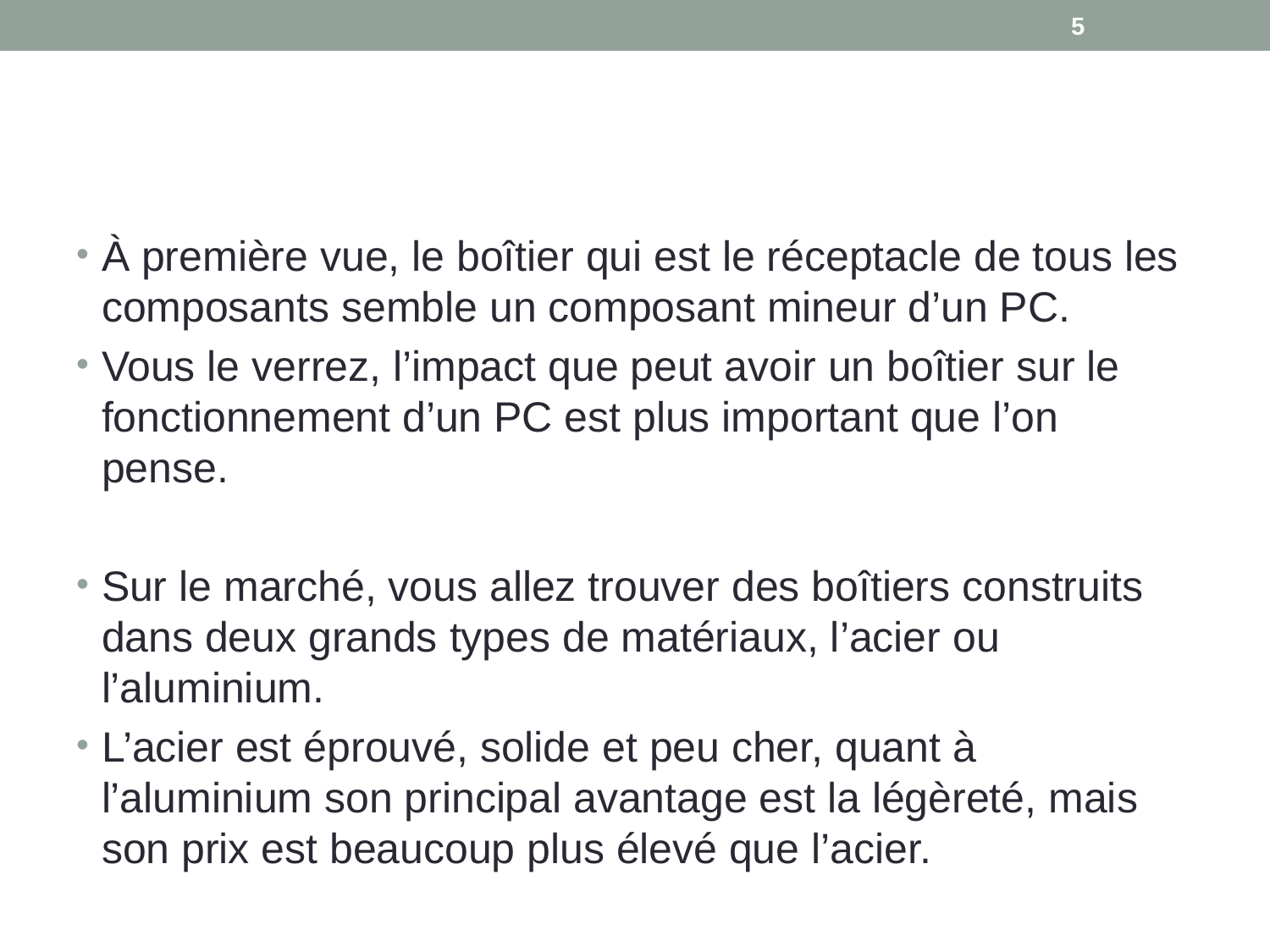

5
#
À première vue, le boîtier qui est le réceptacle de tous les composants semble un composant mineur d’un PC.
Vous le verrez, l’impact que peut avoir un boîtier sur le fonctionnement d’un PC est plus important que l’on pense.

Sur le marché, vous allez trouver des boîtiers construits dans deux grands types de matériaux, l’acier ou l’aluminium.
L’acier est éprouvé, solide et peu cher, quant à l’aluminium son principal avantage est la légèreté, mais son prix est beaucoup plus élevé que l’acier.